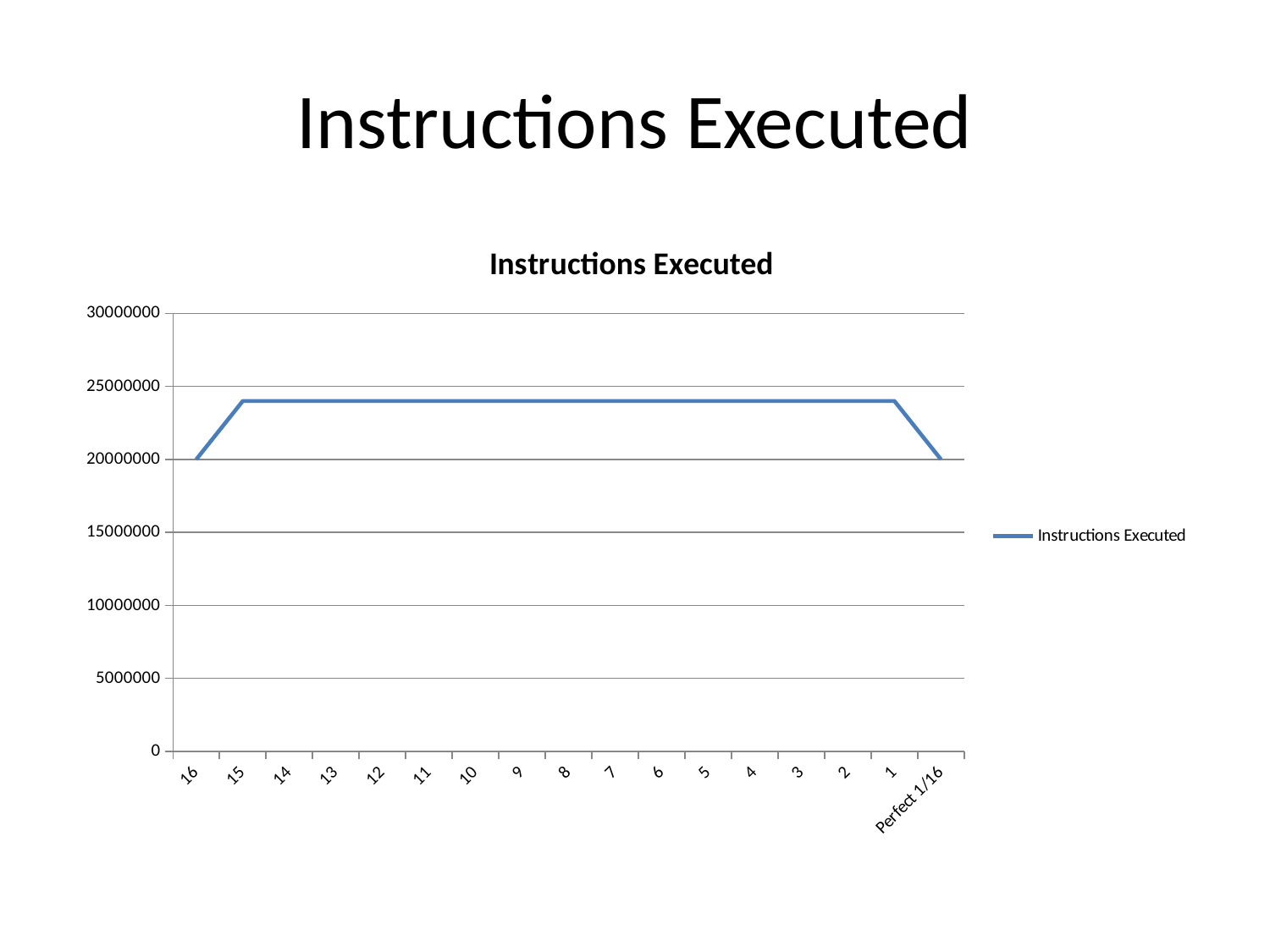

# Instructions Executed

### Chart:

| Category | Instructions Executed  |
|---|---|
| 16 | 20000312.0 |
| 15 | 24000627.0 |
| 14 | 24000627.0 |
| 13 | 24000627.0 |
| 12 | 24000627.0 |
| 11 | 24000627.0 |
| 10 | 24000627.0 |
| 9 | 24000627.0 |
| 8 | 24000627.0 |
| 7 | 24000627.0 |
| 6 | 24000627.0 |
| 5 | 24000627.0 |
| 4 | 24000627.0 |
| 3 | 24000627.0 |
| 2 | 24000627.0 |
| 1 | 24000627.0 |
| Perfect 1/16 | 20000802.0 |